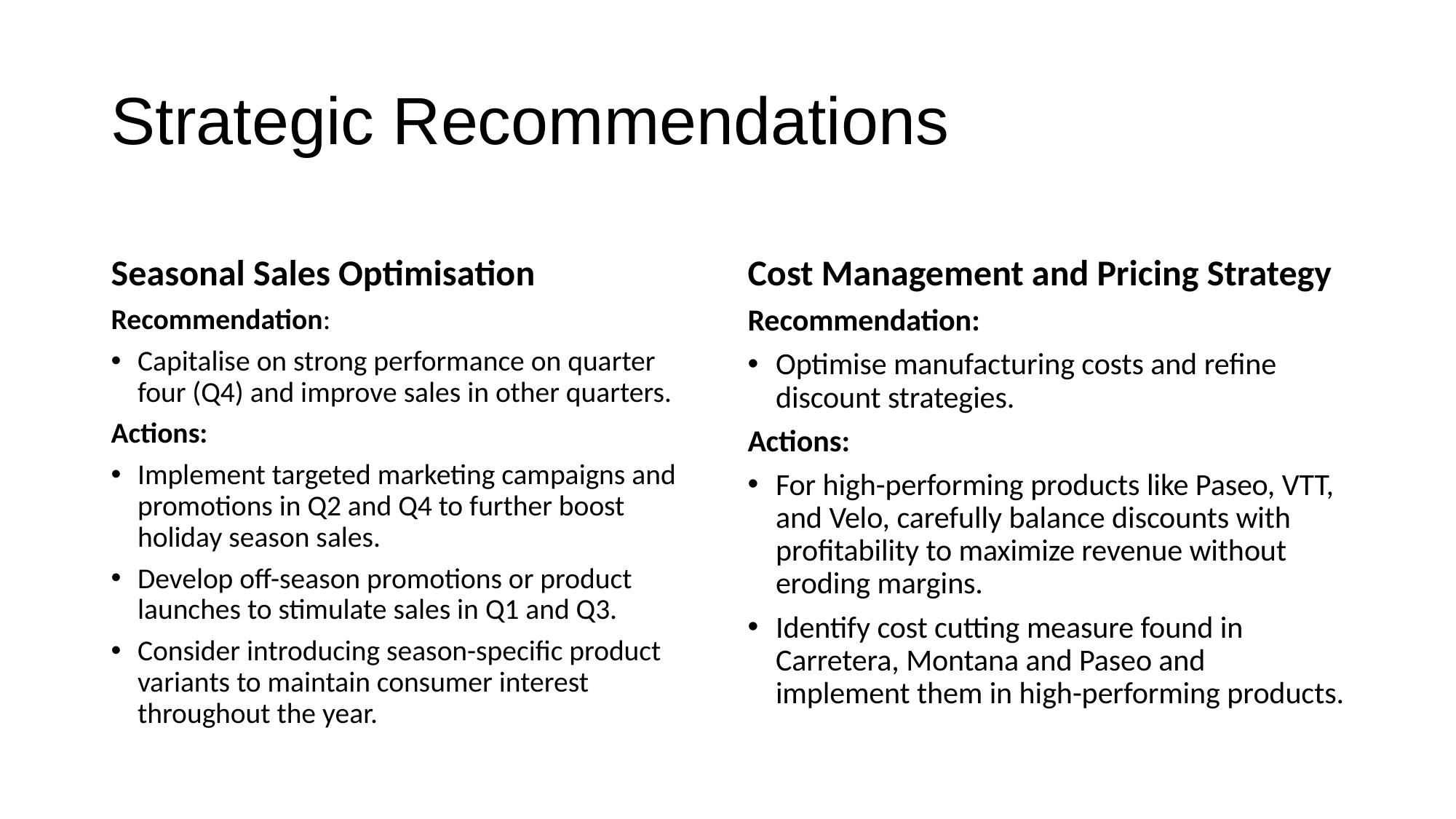

# Strategic Recommendations
Seasonal Sales Optimisation
Cost Management and Pricing Strategy
Recommendation:
Capitalise on strong performance on quarter four (Q4) and improve sales in other quarters.
Actions:
Implement targeted marketing campaigns and promotions in Q2 and Q4 to further boost holiday season sales.
Develop off-season promotions or product launches to stimulate sales in Q1 and Q3.
Consider introducing season-specific product variants to maintain consumer interest throughout the year.

Recommendation:
Optimise manufacturing costs and refine discount strategies.
Actions:
For high-performing products like Paseo, VTT, and Velo, carefully balance discounts with profitability to maximize revenue without eroding margins.
Identify cost cutting measure found in Carretera, Montana and Paseo and implement them in high-performing products.